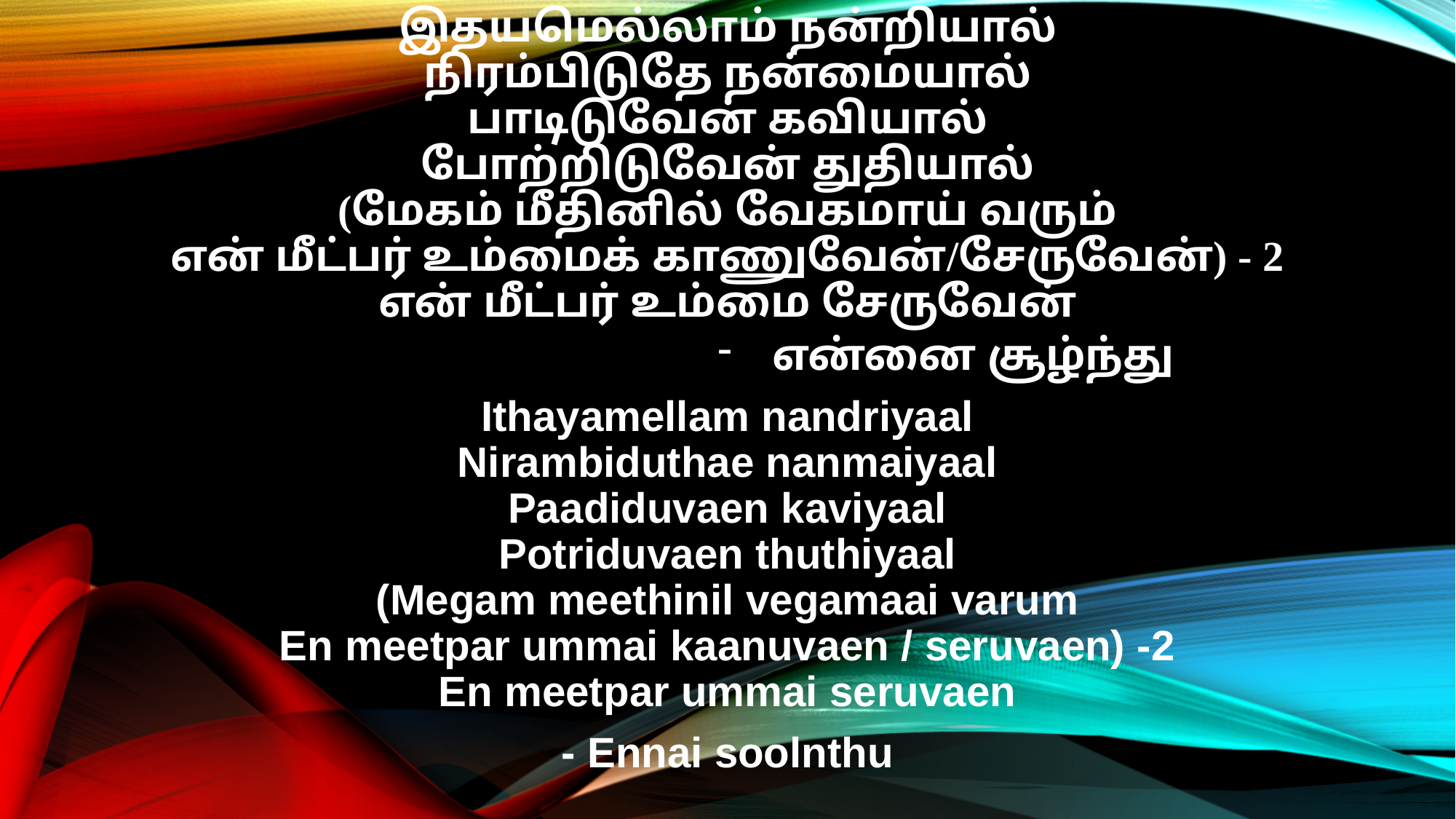

இதயமெல்லாம் நன்றியால்
நிரம்பிடுதே நன்மையால்
பாடிடுவேன் கவியால்
போற்றிடுவேன் துதியால்
(மேகம் மீதினில் வேகமாய் வரும்
என் மீட்பர் உம்மைக் காணுவேன்/சேருவேன்) - 2
என் மீட்பர் உம்மை சேருவேன்
என்னை சூழ்ந்து
Ithayamellam nandriyaal
Nirambiduthae nanmaiyaal
Paadiduvaen kaviyaal
Potriduvaen thuthiyaal
(Megam meethinil vegamaai varum
En meetpar ummai kaanuvaen / seruvaen) -2
En meetpar ummai seruvaen
- Ennai soolnthu